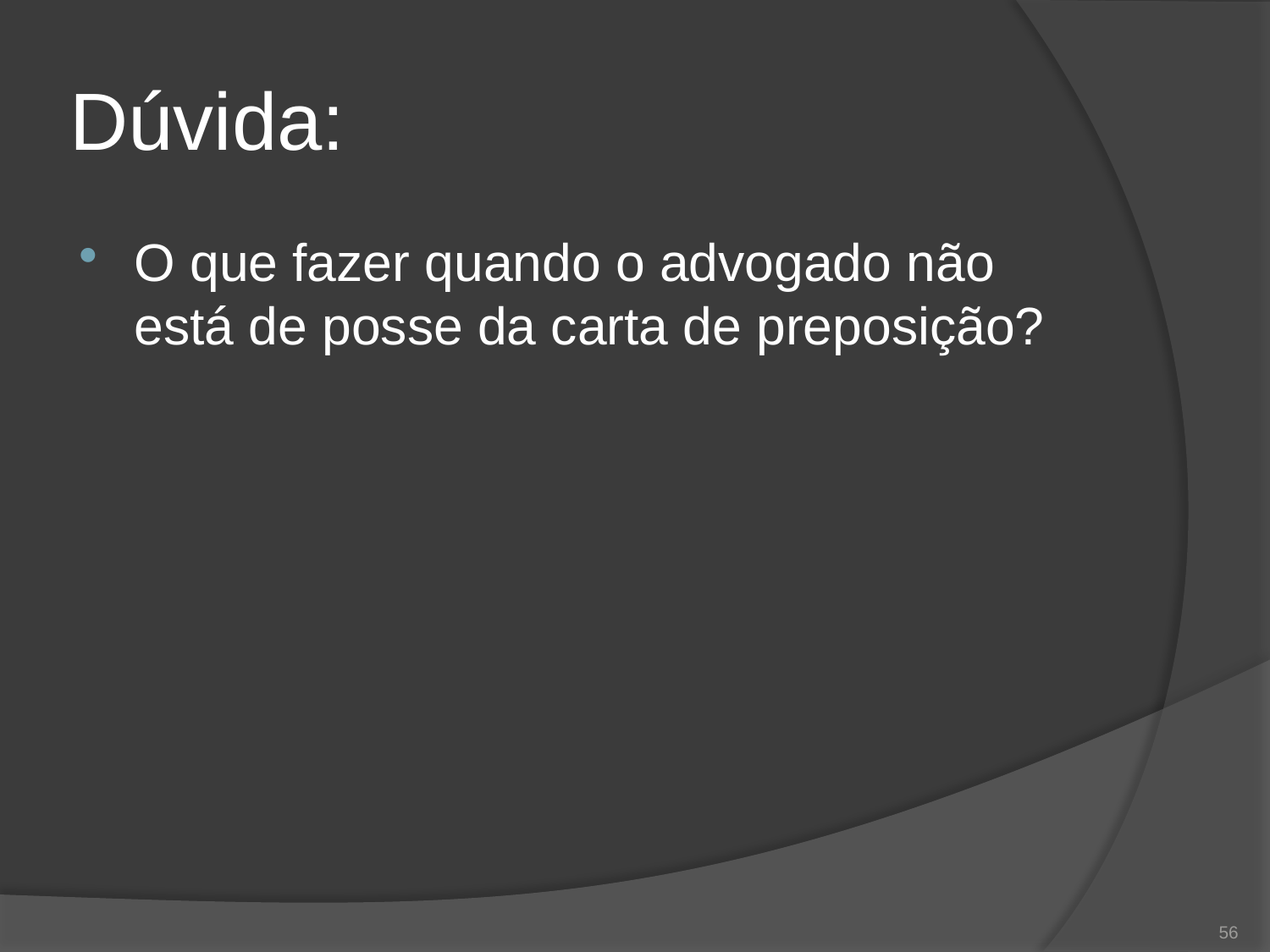

# Dúvida:
O que fazer quando o advogado não está de posse da carta de preposição?
56